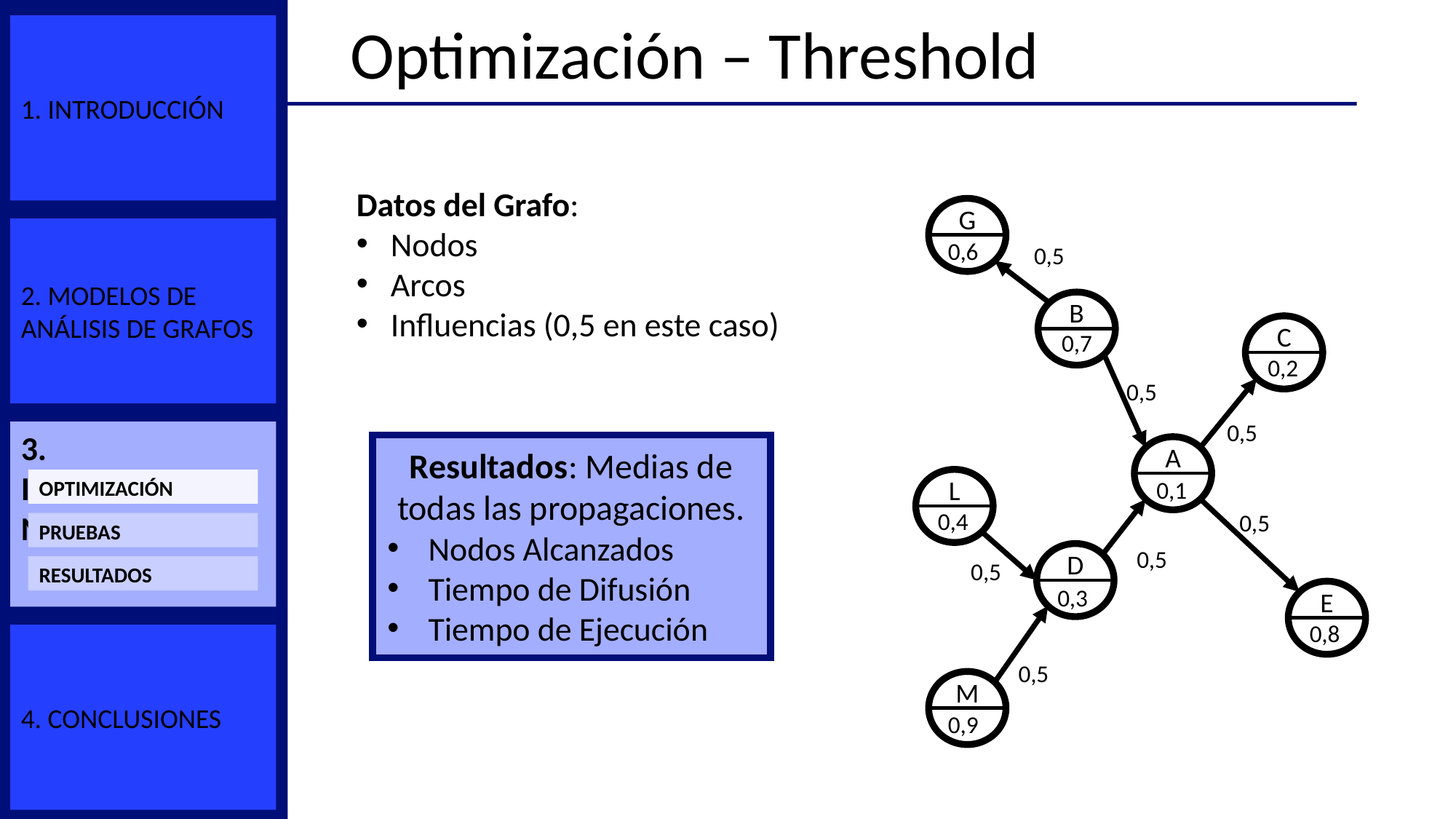

# Optimización – Threshold
1. Introducción
Datos del Grafo:
Nodos
Arcos
Influencias (0,5 en este caso)
G

2. Modelos de Análisis de Grafos
0,6
0,5
B

C

0,7
0,2
0,5
0,5
3. Implementación

A

Resultados: Medias de todas las propagaciones.
Nodos Alcanzados
Tiempo de Difusión
Tiempo de Ejecución
BUCLE DIFUSION
L

0,1
Optimización
BUCLE PROPAGACION
Repetir bucle Prop.
con nuevos umbrales
Periodo 3
No hay cambios
0,4
0,5
Pruebas
Activar Grupo Inicial
Periodo 1
Periodo 2
Umbrales Aleatorios
0,5
D

0,5
Resultados
0,3
E

FIN DE BUCLE PROP.
0,8
FIN DE BUCLE DIF.
4. Conclusiones
0,5
M

0,9